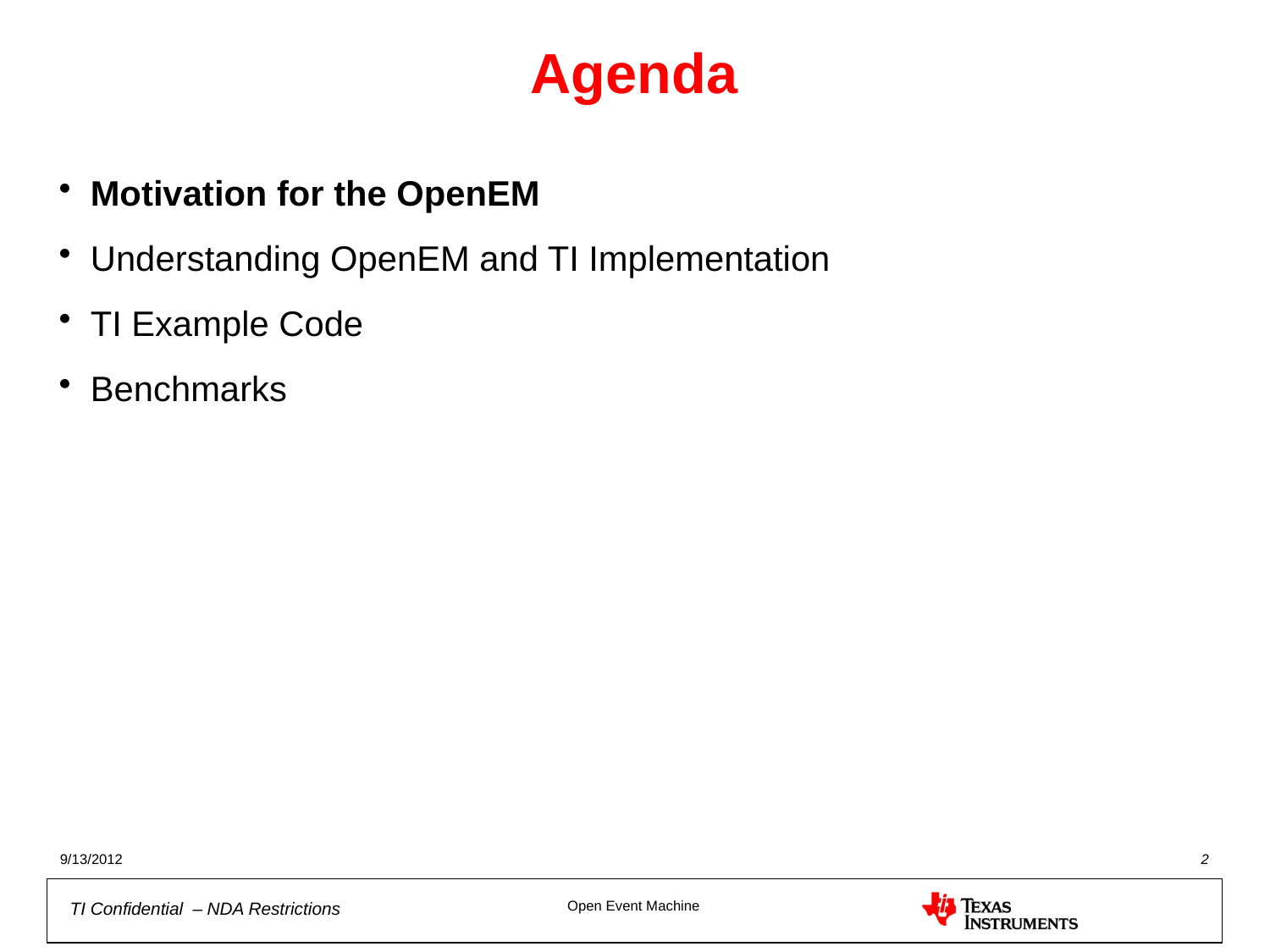

# Agenda
Motivation for the OpenEM
Understanding OpenEM and TI Implementation
TI Example Code
Benchmarks
9/13/2012
2
Open Event Machine